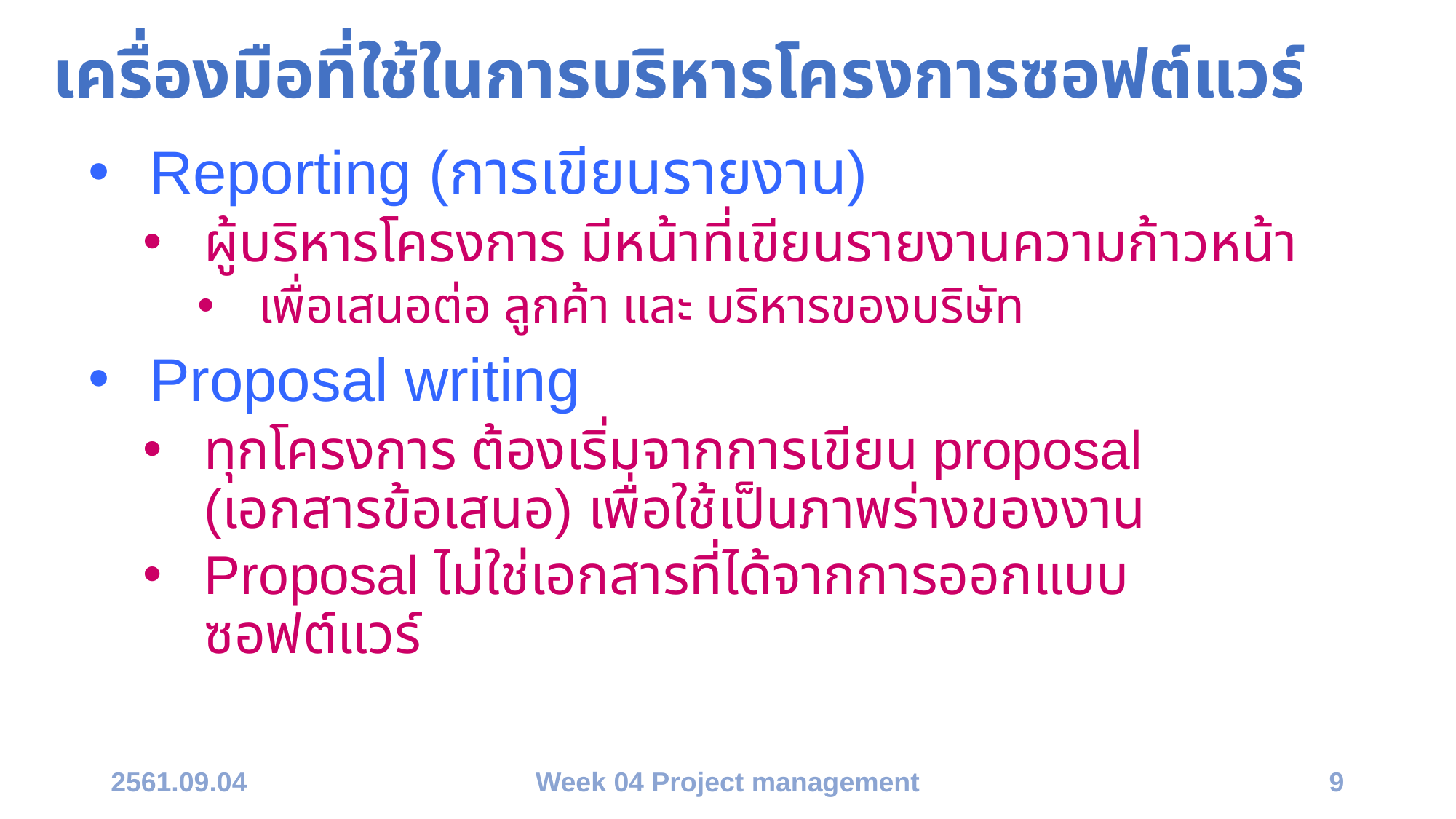

# เครื่องมือที่ใช้ในการบริหารโครงการซอฟต์แวร์
Reporting (การเขียนรายงาน)
ผู้บริหารโครงการ มีหน้าที่เขียนรายงานความก้าวหน้า
เพื่อเสนอต่อ ลูกค้า และ บริหารของบริษัท
Proposal writing
ทุกโครงการ ต้องเริ่มจากการเขียน proposal (เอกสารข้อเสนอ) เพื่อใช้เป็นภาพร่างของงาน
Proposal ไม่ใช่เอกสารที่ได้จากการออกแบบซอฟต์แวร์
2561.09.04
Week 04 Project management
9